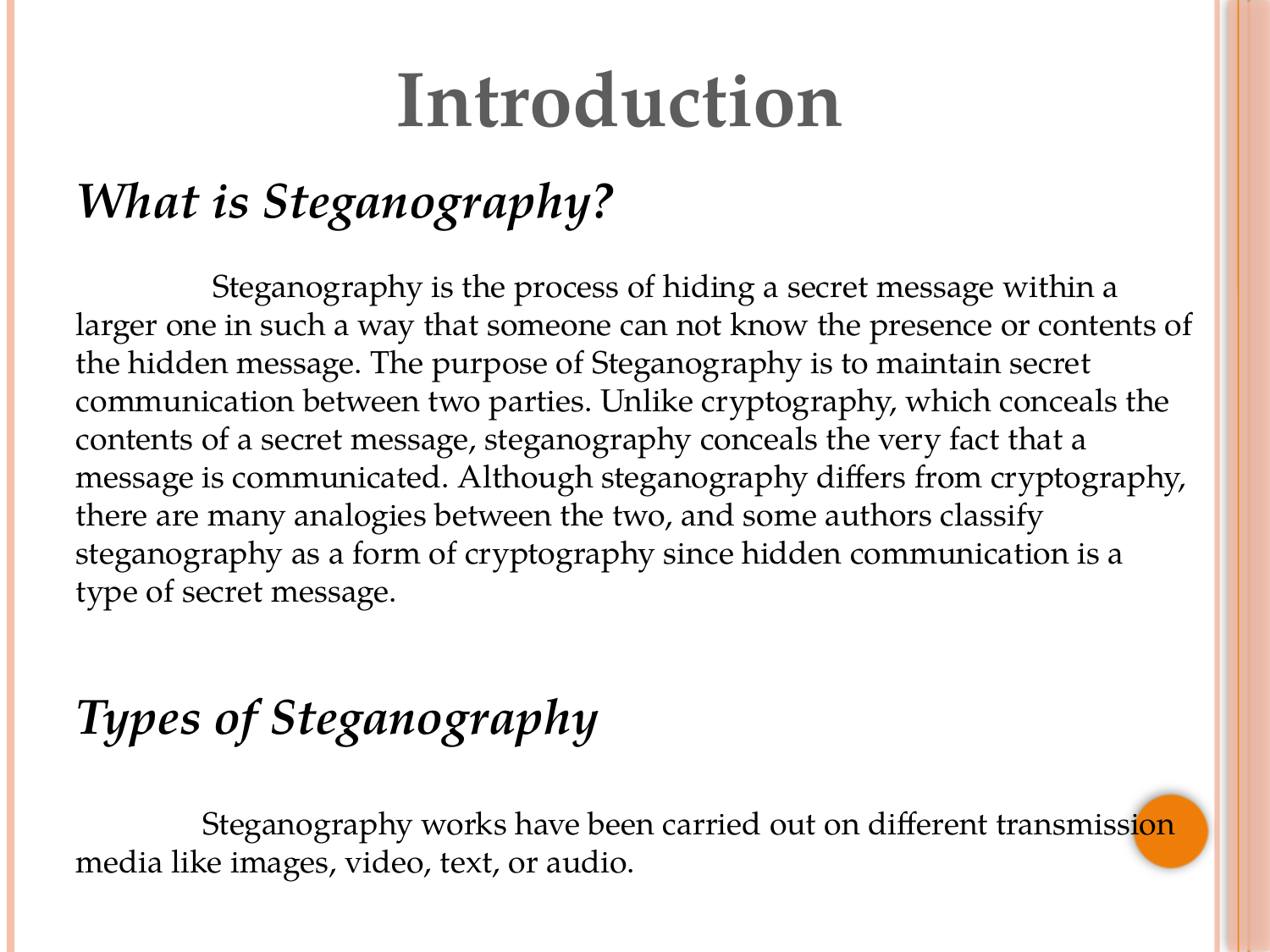

Introduction
What is Steganography?

                 Steganography is the process of hiding a secret message within a larger one in such a way that someone can not know the presence or contents of the hidden message. The purpose of Steganography is to maintain secret communication between two parties. Unlike cryptography, which conceals the contents of a secret message, steganography conceals the very fact that a message is communicated. Although steganography differs from cryptography, there are many analogies between the two, and some authors classify steganography as a form of cryptography since hidden communication is a type of secret message.

Types of Steganography

	Steganography works have been carried out on different transmission media like images, video, text, or audio.